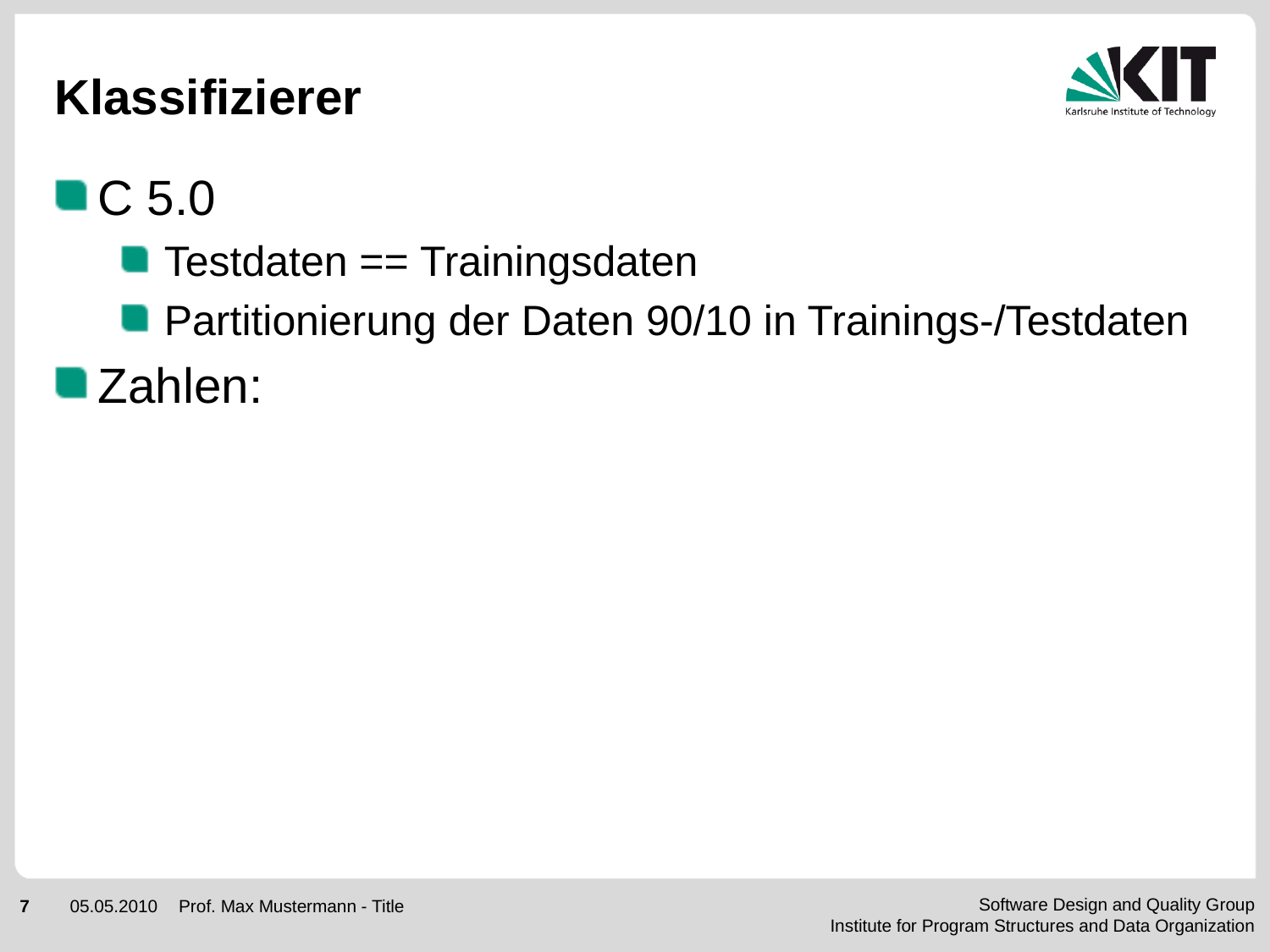

# Klassifizierer
C 5.0
Testdaten == Trainingsdaten
Partitionierung der Daten 90/10 in Trainings-/Testdaten
Zahlen:

Prof. Max Mustermann - Title